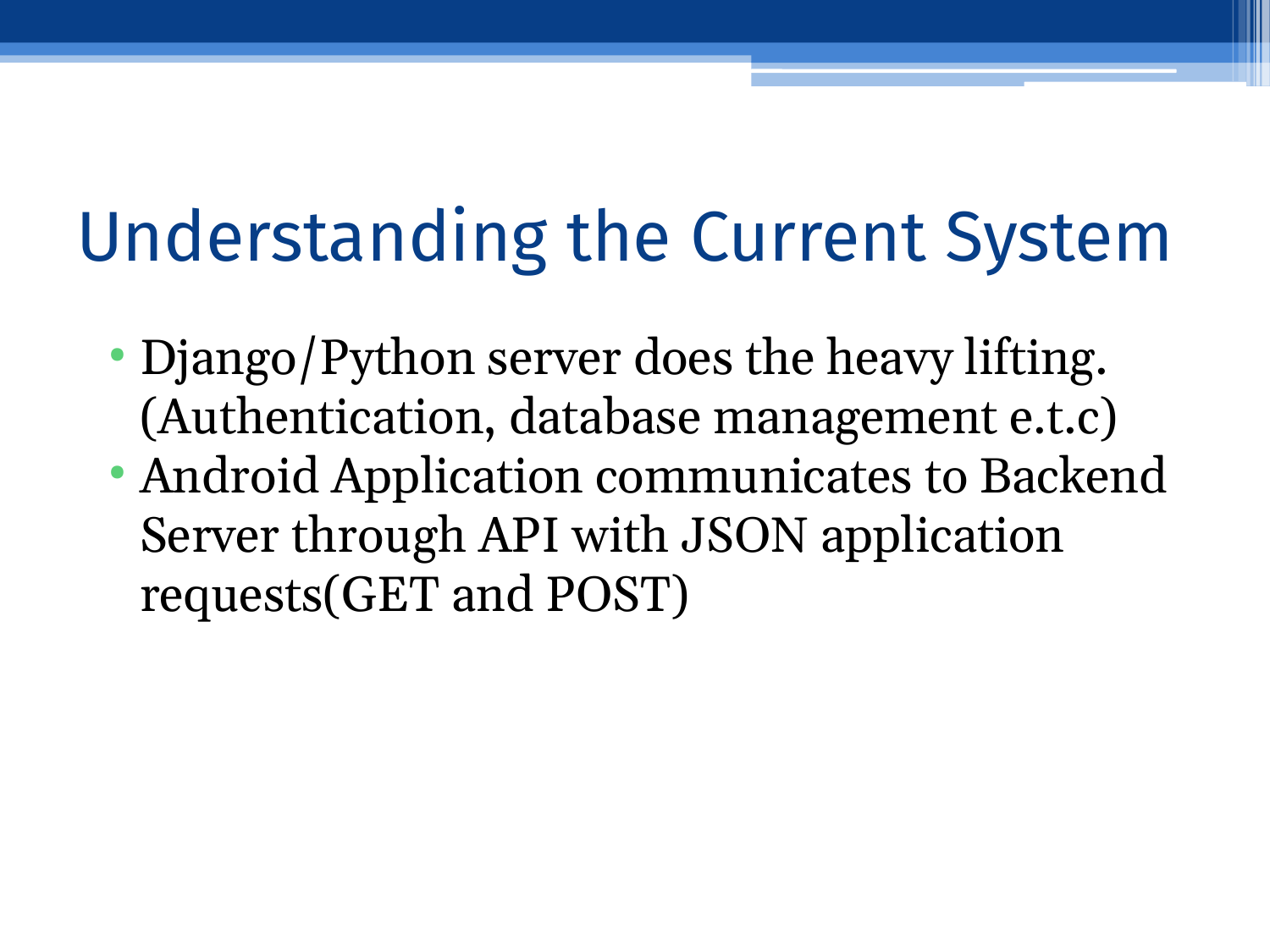

# Understanding the Current System
Django/Python server does the heavy lifting.(Authentication, database management e.t.c)
Android Application communicates to Backend Server through API with JSON application requests(GET and POST)